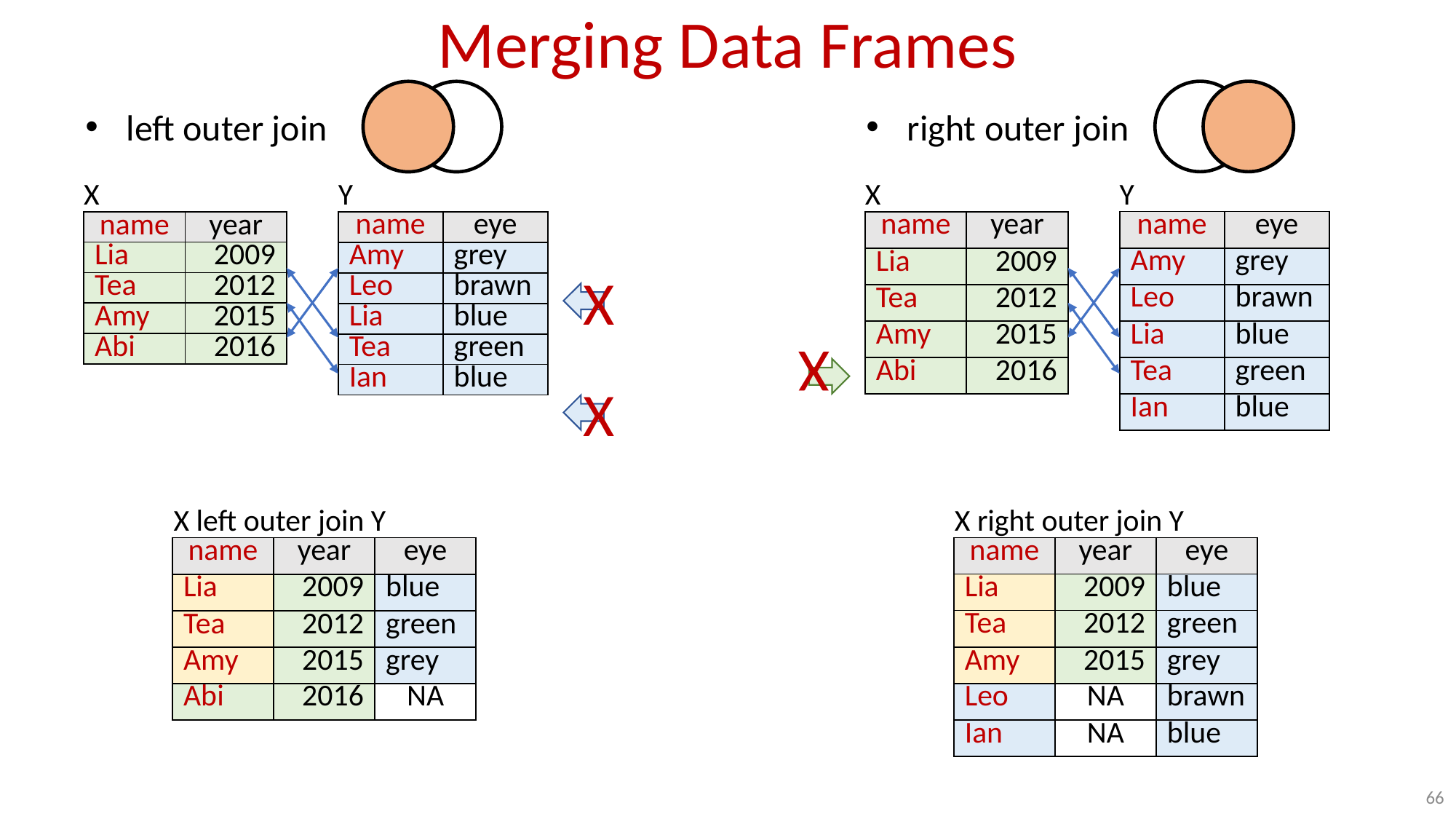

Merging Data Frames

left outer join
right outer join
Y
Y
X
X
| name | eye |
| --- | --- |
| Amy | grey |
| Leo | brawn |
| Lia | blue |
| Tea | green |
| Ian | blue |
| name | eye |
| --- | --- |
| Amy | grey |
| Leo | brawn |
| Lia | blue |
| Tea | green |
| Ian | blue |
| name | year |
| --- | --- |
| Lia | 2009 |
| Tea | 2012 |
| Amy | 2015 |
| Abi | 2016 |
| name | year |
| --- | --- |
| Lia | 2009 |
| Tea | 2012 |
| Amy | 2015 |
| Abi | 2016 |
X
X
X
X right outer join Y
X left outer join Y
| name | year | eye |
| --- | --- | --- |
| Lia | 2009 | blue |
| Tea | 2012 | green |
| Amy | 2015 | grey |
| Leo | NA | brawn |
| Ian | NA | blue |
| name | year | eye |
| --- | --- | --- |
| Lia | 2009 | blue |
| Tea | 2012 | green |
| Amy | 2015 | grey |
| Abi | 2016 | NA |
66